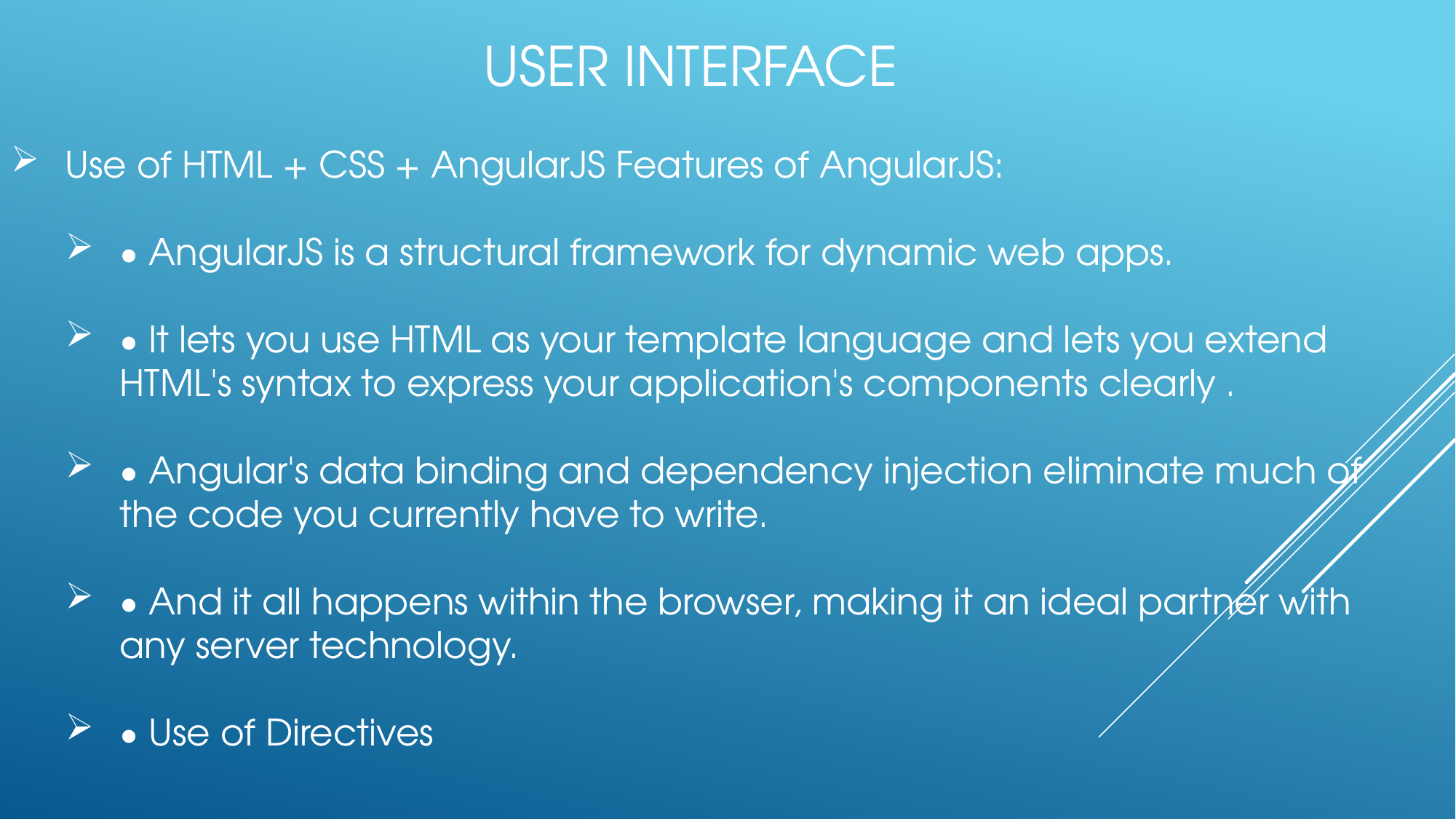

USER INTERFACE

Use of HTML + CSS + AngularJS Features of AngularJS:

• AngularJS is a structural framework for dynamic web apps.

• It lets you use HTML as your template language and lets you extend HTML's syntax to express your application's components clearly .

• Angular's data binding and dependency injection eliminate much of the code you currently have to write.

• And it all happens within the browser, making it an ideal partner with any server technology.

• Use of Directives